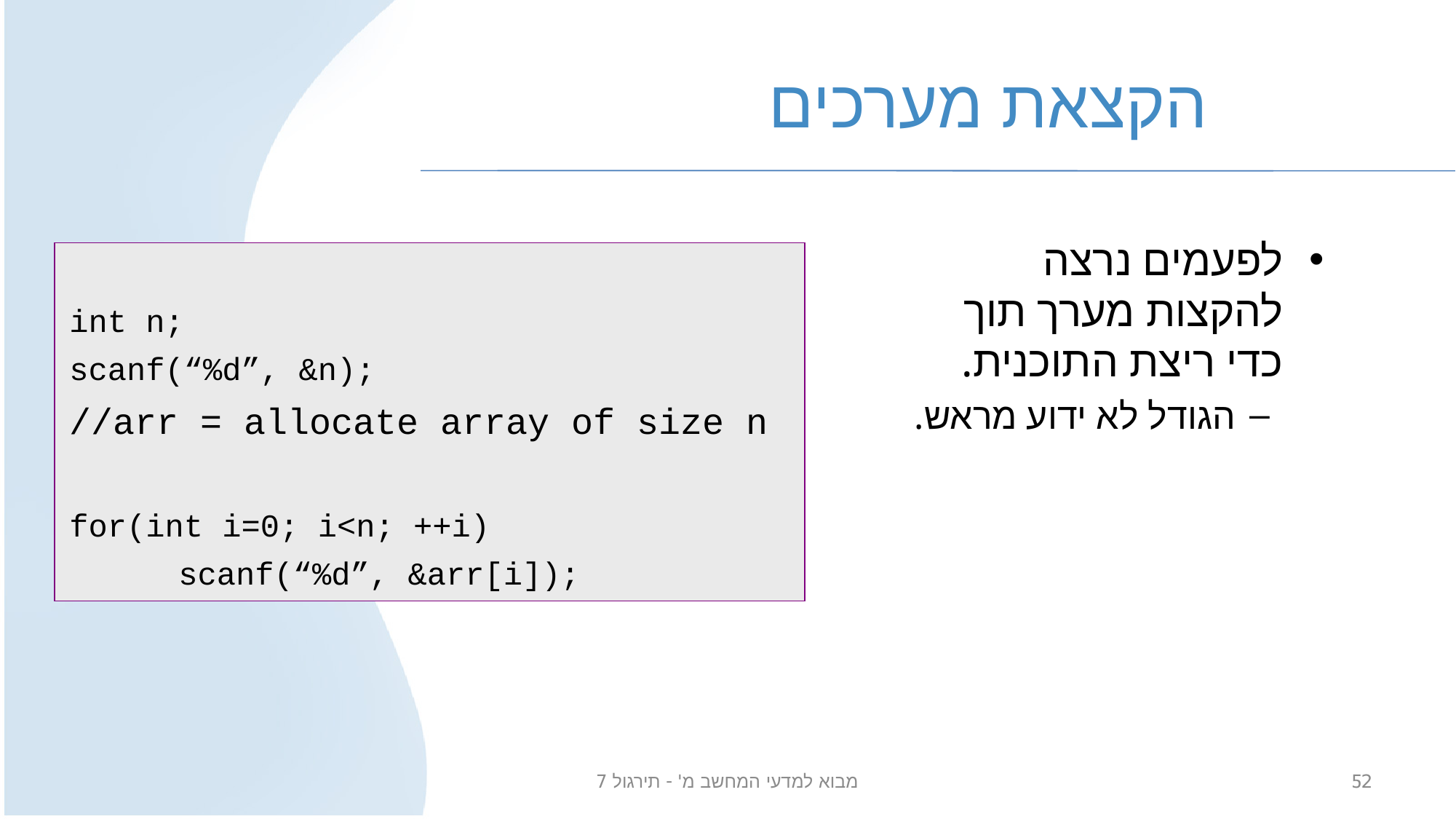

# הקצאת מערכים
לפעמים נרצה להקצות מערך תוך כדי ריצת התוכנית.
הגודל לא ידוע מראש.

int n;
scanf(“%d”, &n);
//arr = allocate array of size n

for(int i=0; i<n; ++i)
	scanf(“%d”, &arr[i]);
מבוא למדעי המחשב מ' - תירגול 7
52